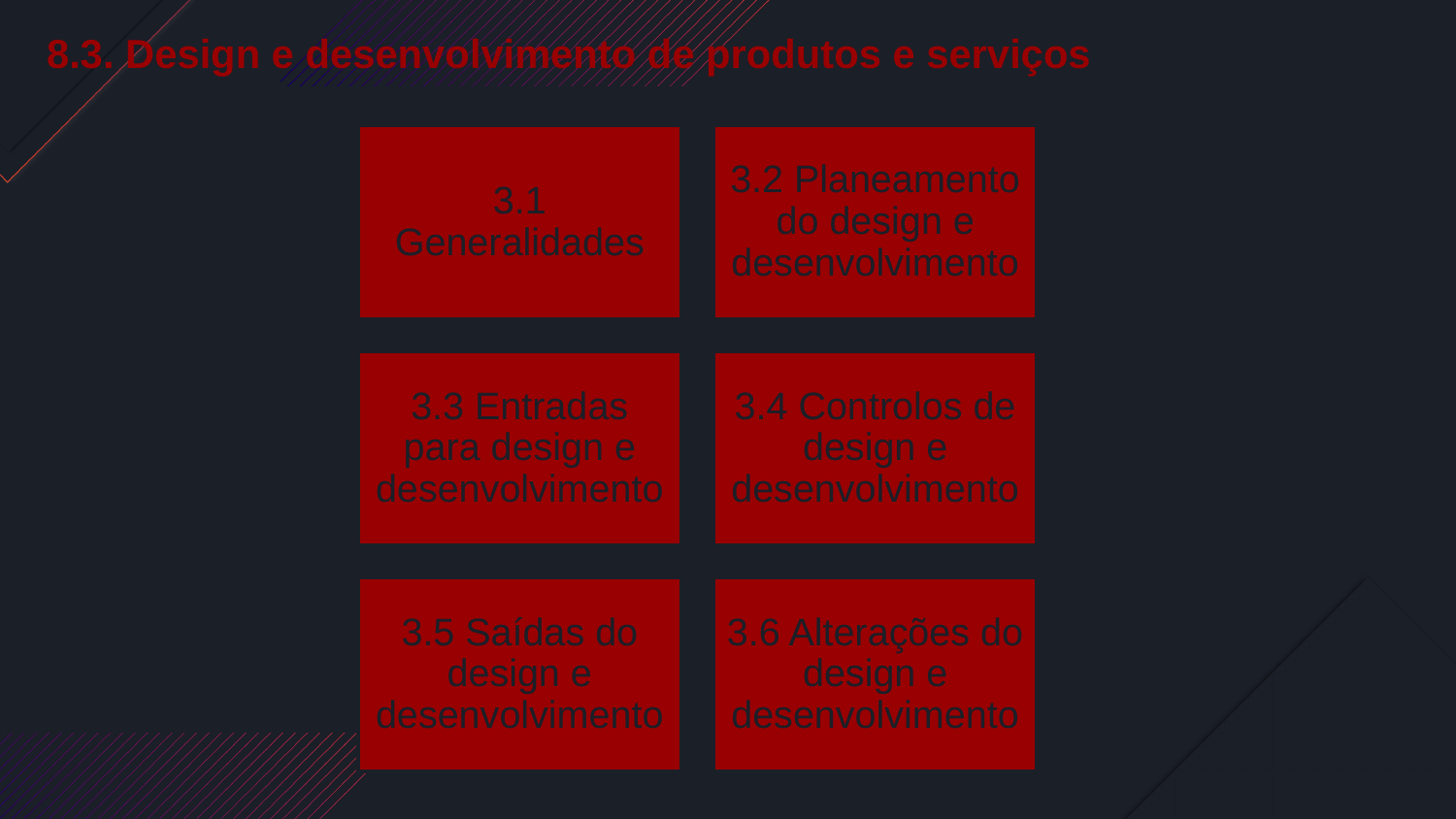

8.3. Design e desenvolvimento de produtos e serviços
3.1 Generalidades
3.2 Planeamento do design e desenvolvimento
3.3 Entradas para design e desenvolvimento
3.4 Controlos de design e desenvolvimento
3.5 Saídas do design e desenvolvimento
3.6 Alterações do design e desenvolvimento